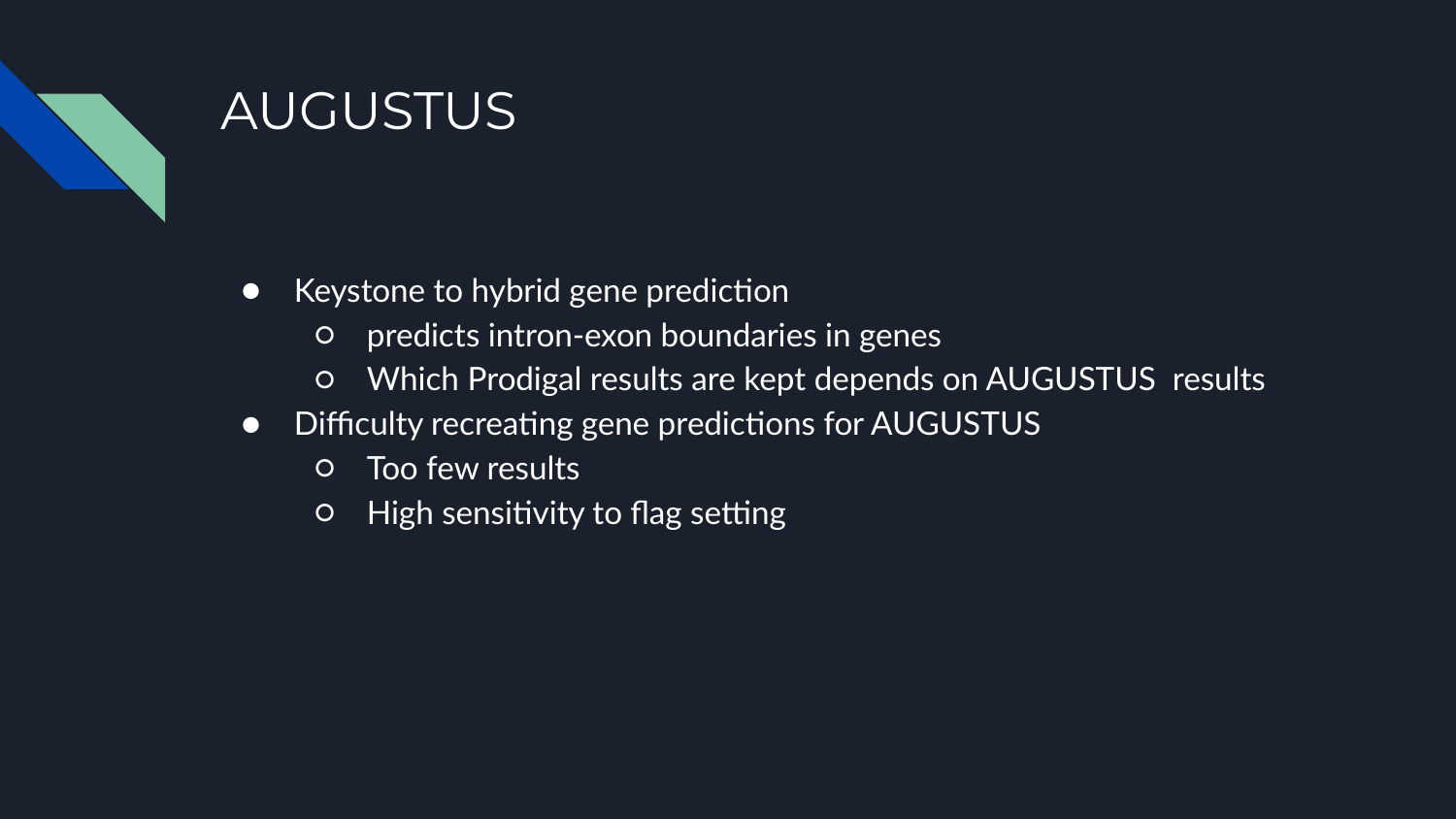

# AUGUSTUS
Keystone to hybrid gene prediction
predicts intron-exon boundaries in genes
Which Prodigal results are kept depends on AUGUSTUS  results
Difficulty recreating gene predictions for AUGUSTUS
Too few results
High sensitivity to flag setting